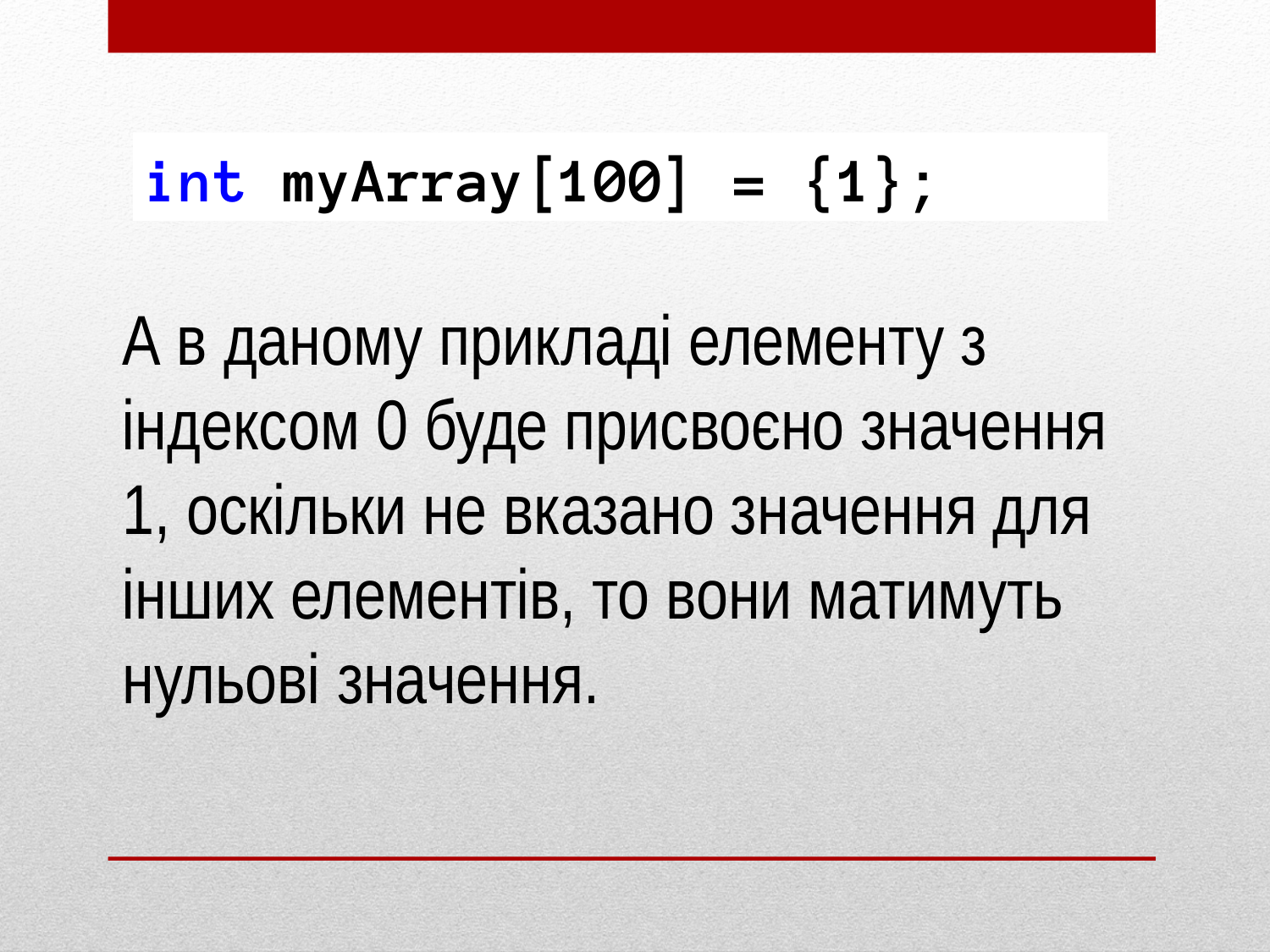

int myArray[100] = {1};
А в даному прикладі елементу з індексом 0 буде присвоєно значення 1, оскільки не вказано значення для інших елементів, то вони матимуть нульові значення.